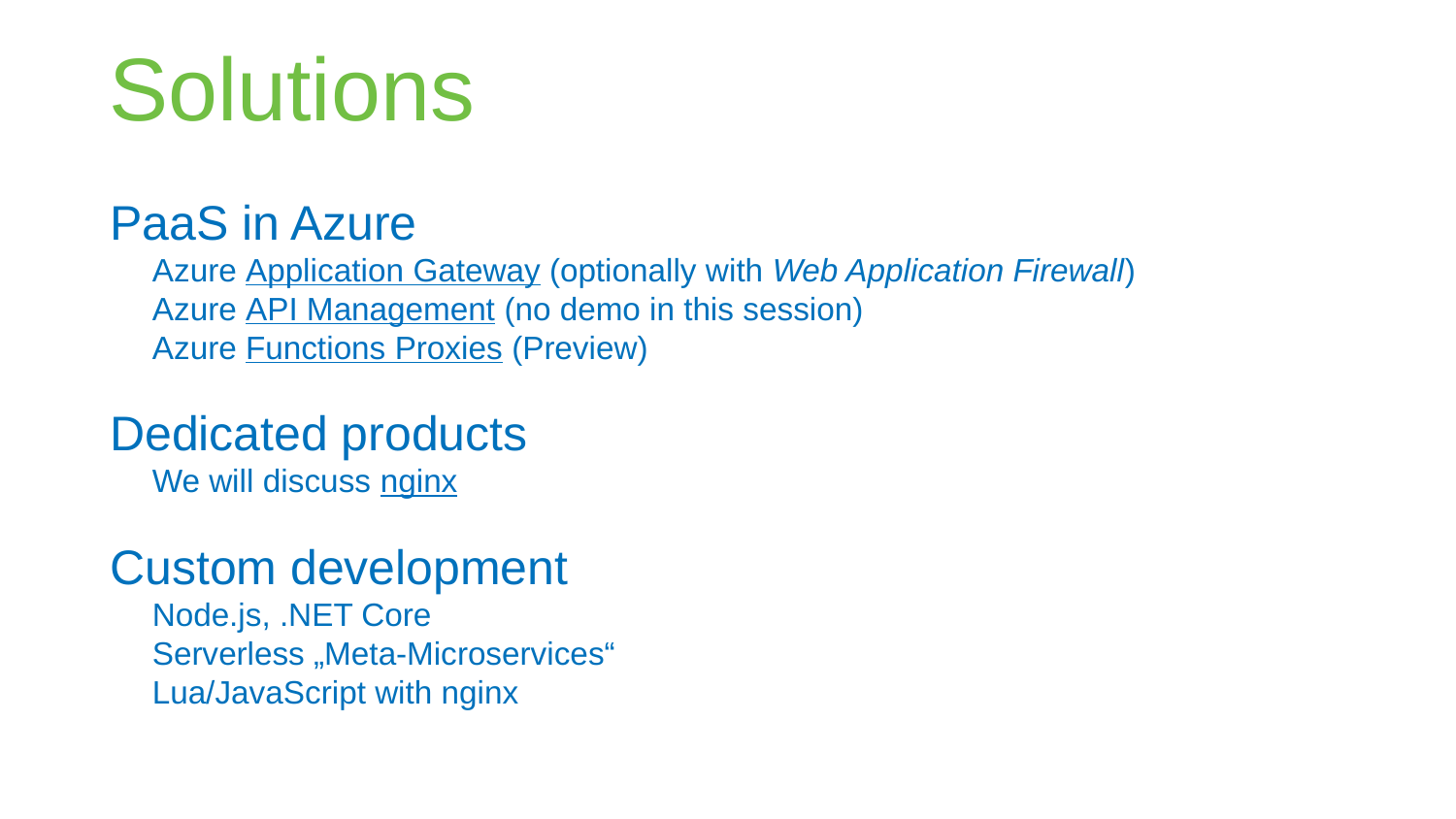

# Solutions
PaaS in Azure
Azure Application Gateway (optionally with Web Application Firewall)
Azure API Management (no demo in this session)
Azure Functions Proxies (Preview)
Dedicated products
We will discuss nginx
Custom development
Node.js, .NET Core
Serverless „Meta-Microservices“
Lua/JavaScript with nginx